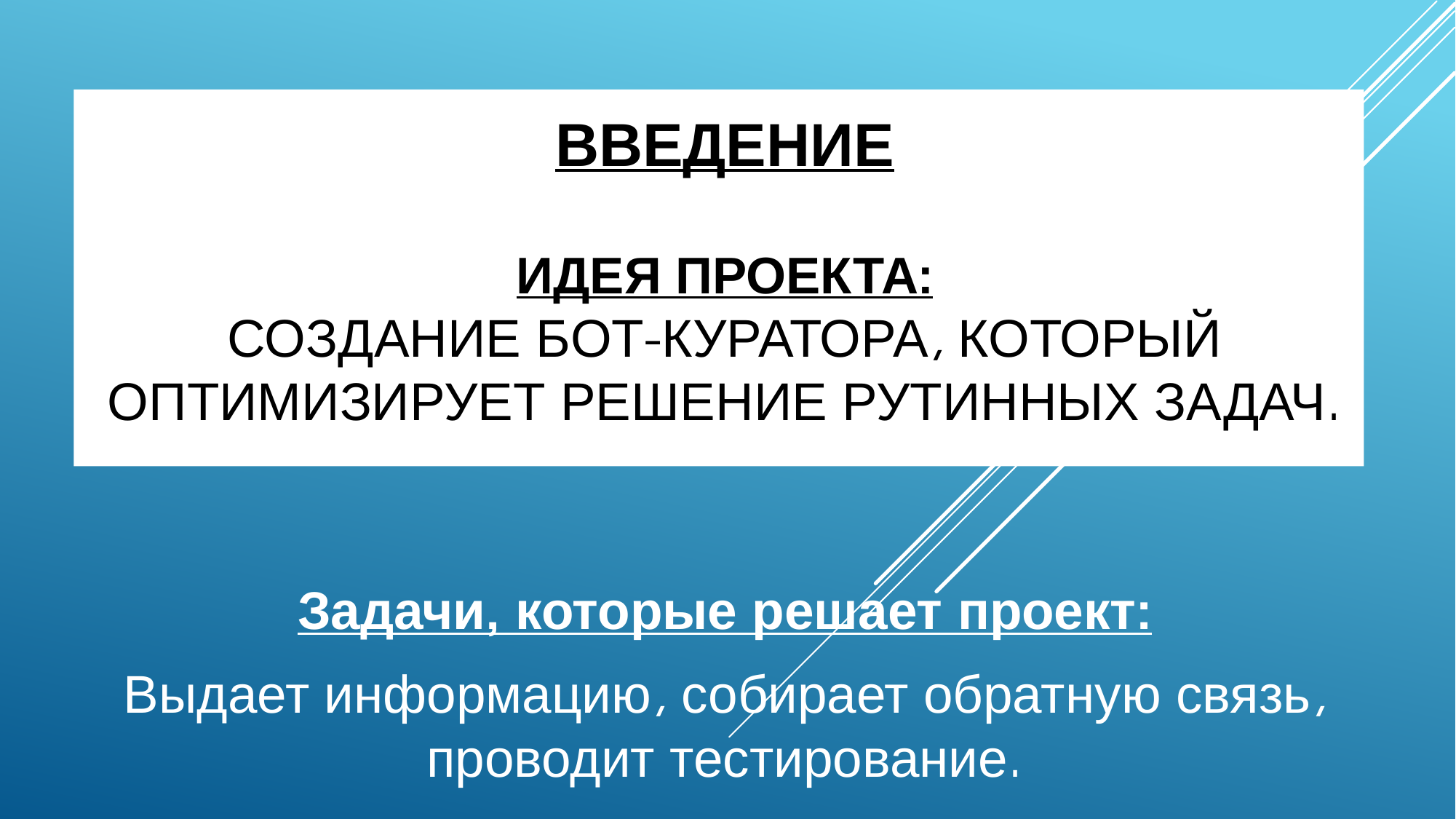

# ВВЕДЕНИЕ Идея проекта: Создание Бот-куратора, который оптимизирует Решение рутинных задач.

Задачи, которые решает проект:
Выдает информацию, собирает обратную связь, проводит тестирование.